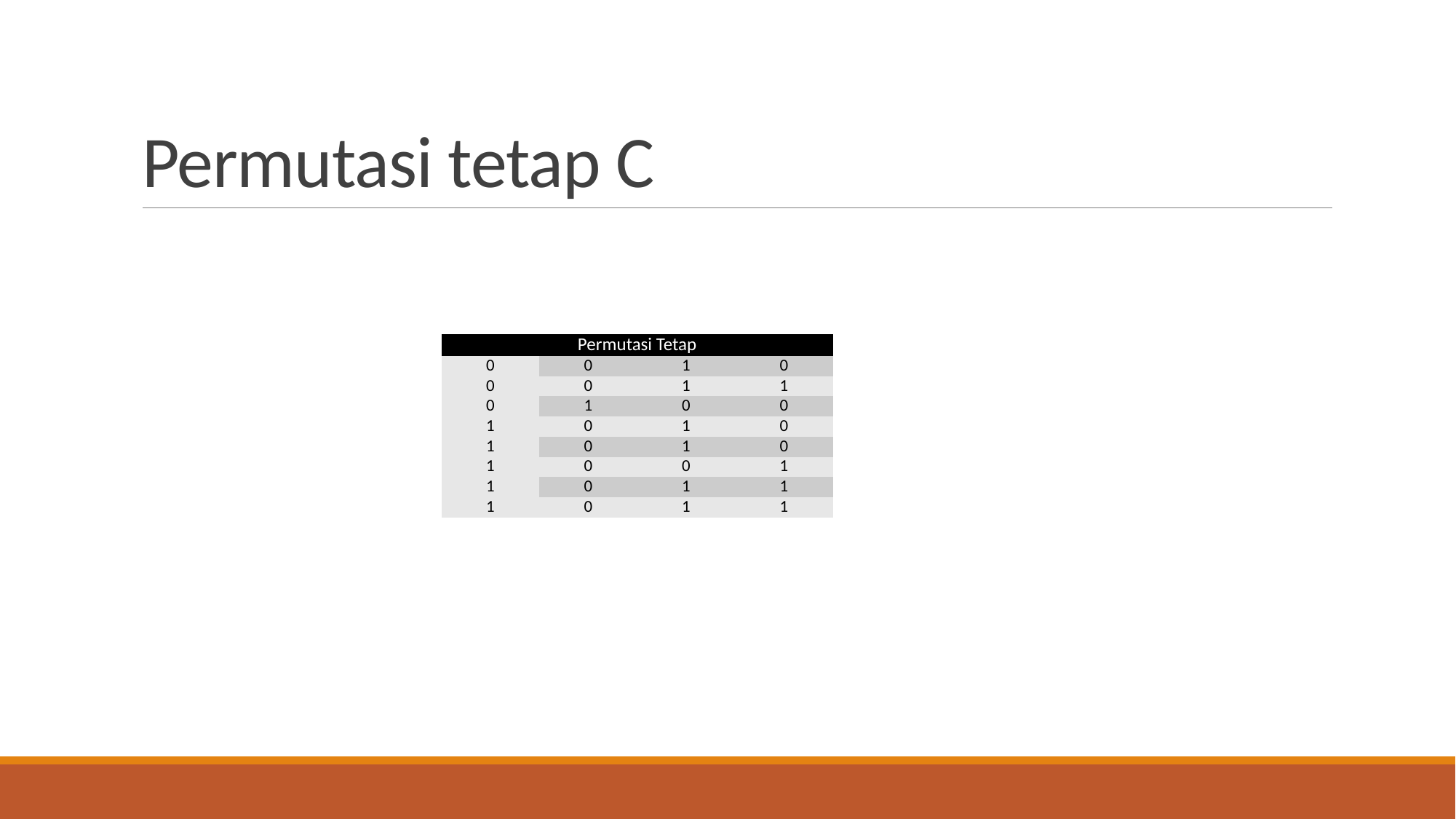

# Permutasi tetap C

| Permutasi Tetap |  |  |  |
| --- | --- | --- | --- |
| 0 | 0 | 1 | 0 |
| 0 | 0 | 1 | 1 |
| 0 | 1 | 0 | 0 |
| 1 | 0 | 1 | 0 |
| 1 | 0 | 1 | 0 |
| 1 | 0 | 0 | 1 |
| 1 | 0 | 1 | 1 |
| 1 | 0 | 1 | 1 |